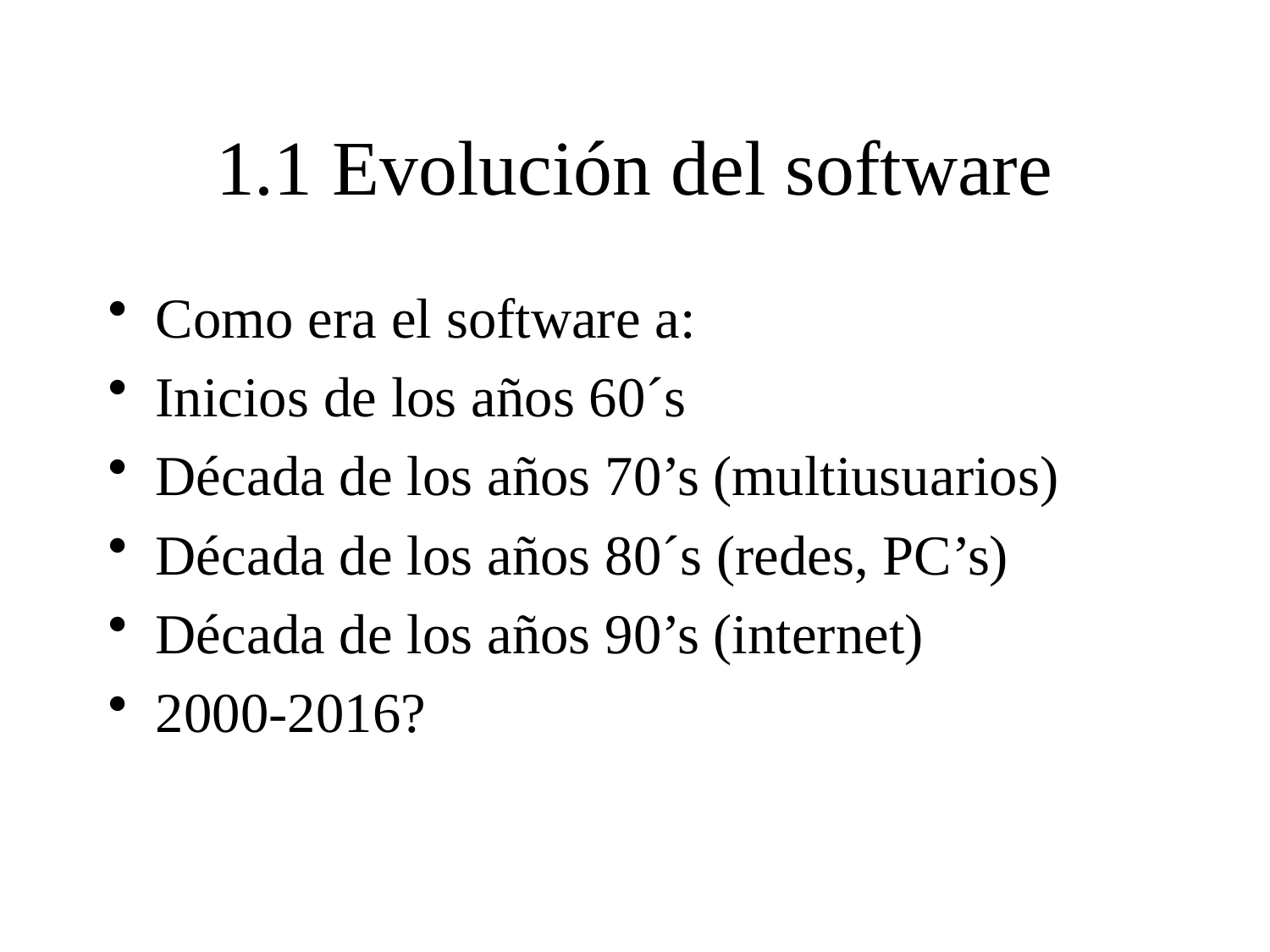

# 1.1 Evolución del software
Como era el software a:
Inicios de los años 60´s
Década de los años 70’s (multiusuarios)
Década de los años 80´s (redes, PC’s)
Década de los años 90’s (internet)
2000-2016?